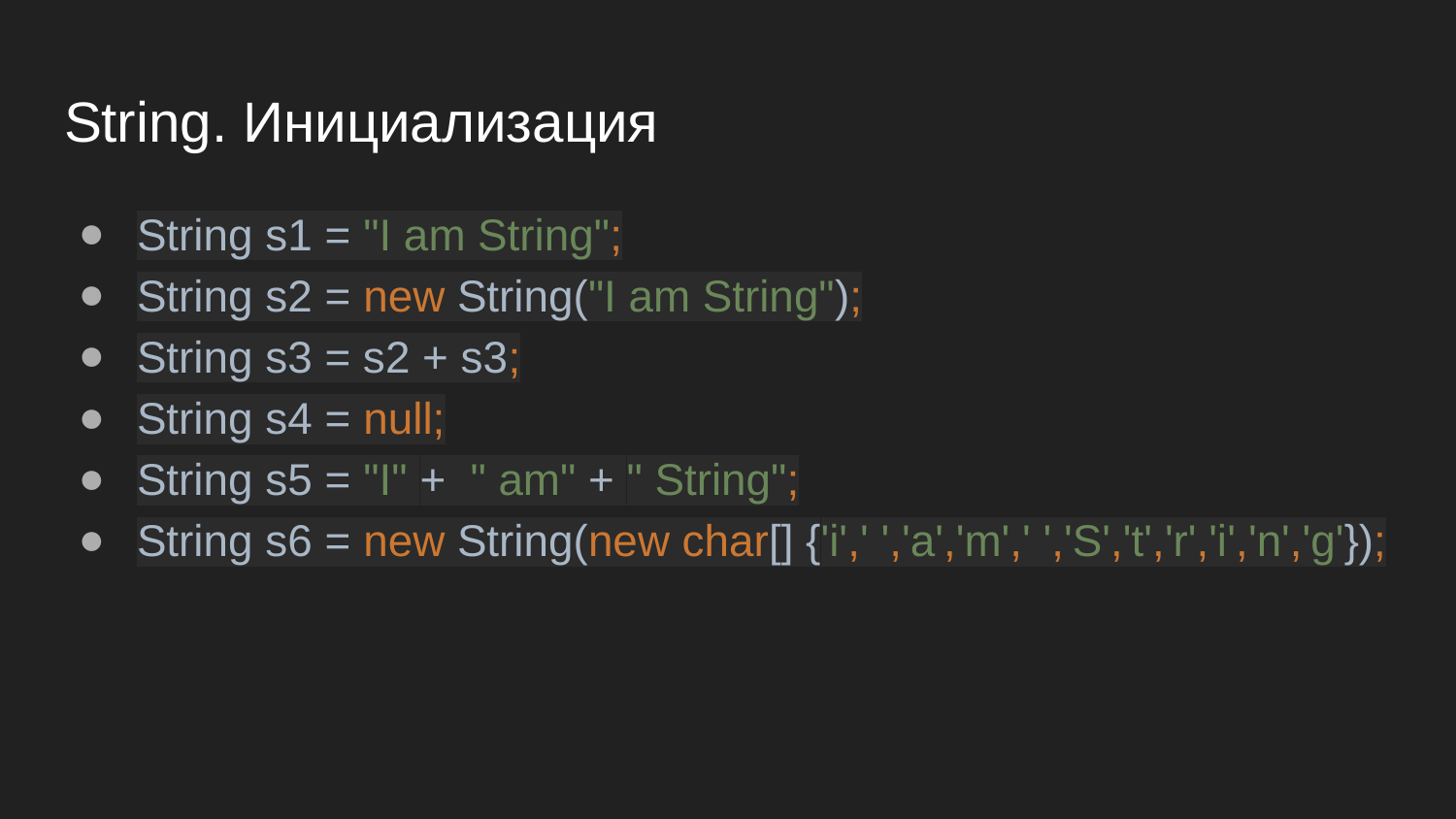

# String. Инициализация
String s1 = "I am String";
String s2 = new String("I am String");
String s3 = s2 + s3;
String s4 = null;
String s5 = "I" +  " am" + " String";
String s6 = new String(new char[] {'i',' ','a','m',' ','S','t','r','i','n','g'});